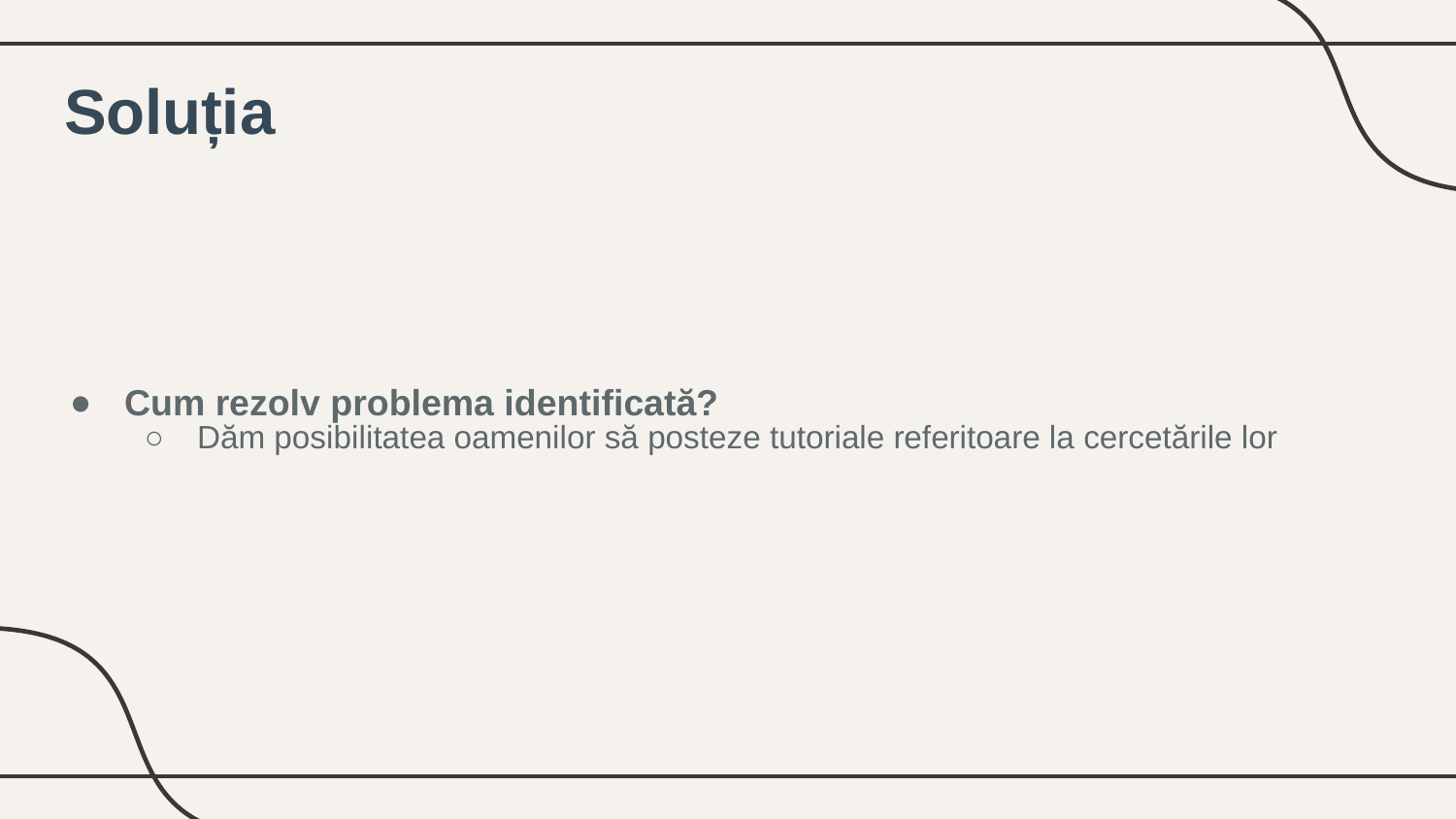

Soluția
Cum rezolv problema identificată?
Dăm posibilitatea oamenilor să posteze tutoriale referitoare la cercetările lor